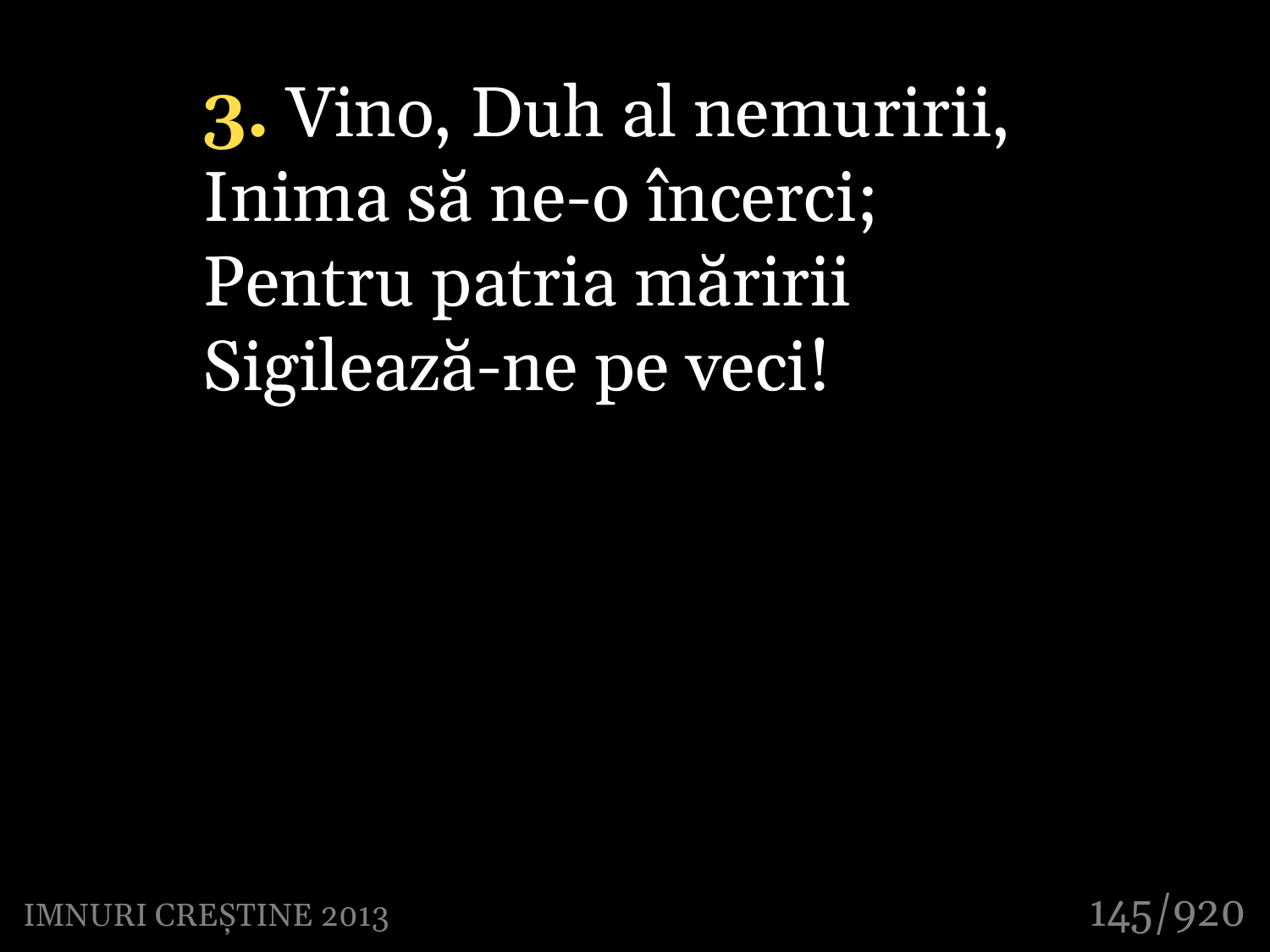

3. Vino, Duh al nemuririi,
Inima să ne-o încerci;
Pentru patria măririi
Sigilează-ne pe veci!
131/920
145/920
IMNURI CREȘTINE 2013